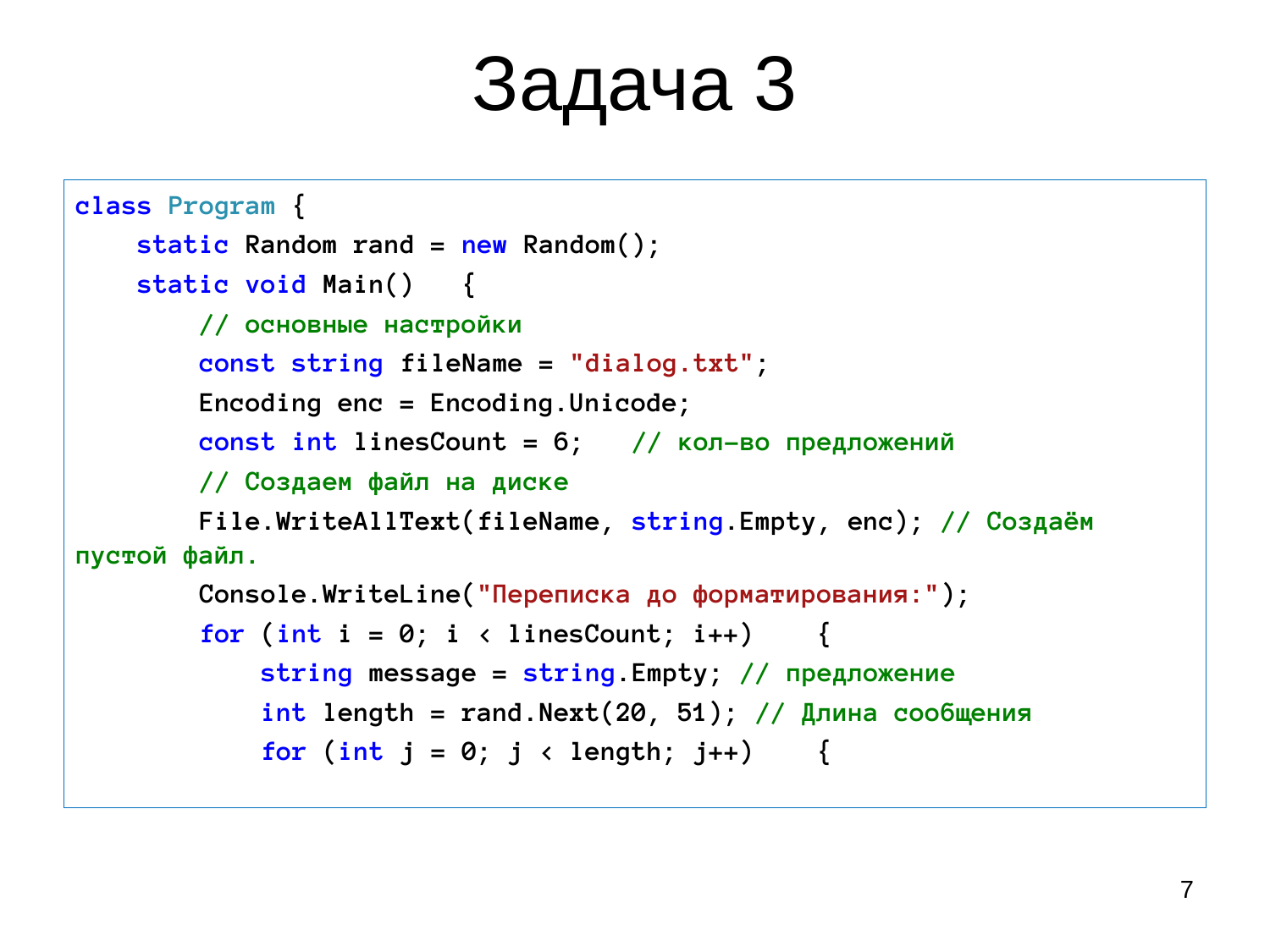

# Задача 3
class Program {
    static Random rand = new Random();
    static void Main()   {
        // основные настройки
        const string fileName = "dialog.txt";
        Encoding enc = Encoding.Unicode;
        const int linesCount = 6;   // кол-во предложений
        // Создаем файл на диске
        File.WriteAllText(fileName, string.Empty, enc); // Создаём пустой файл.
        Console.WriteLine("Переписка до форматирования:");
        for (int i = 0; i < linesCount; i++)    {
            string message = string.Empty; // предложение
            int length = rand.Next(20, 51); // Длина сообщения
            for (int j = 0; j < length; j++)    {
7